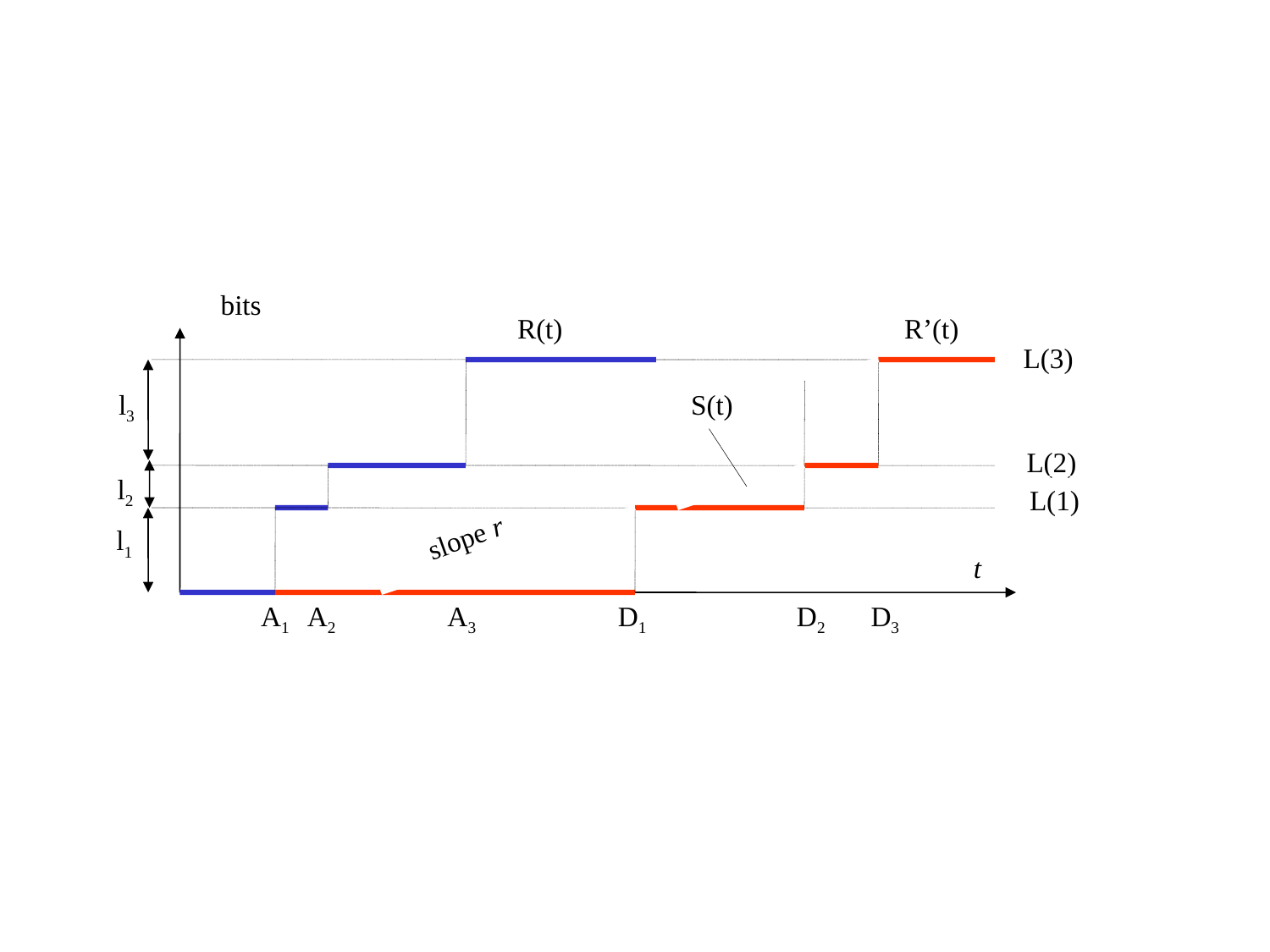

bits
R(t)
R’(t)

L(3)

l3
S(t)

L(2)

l2

L(1)

slope r
l1
t

A1

A2
A3
D1
D2
D3